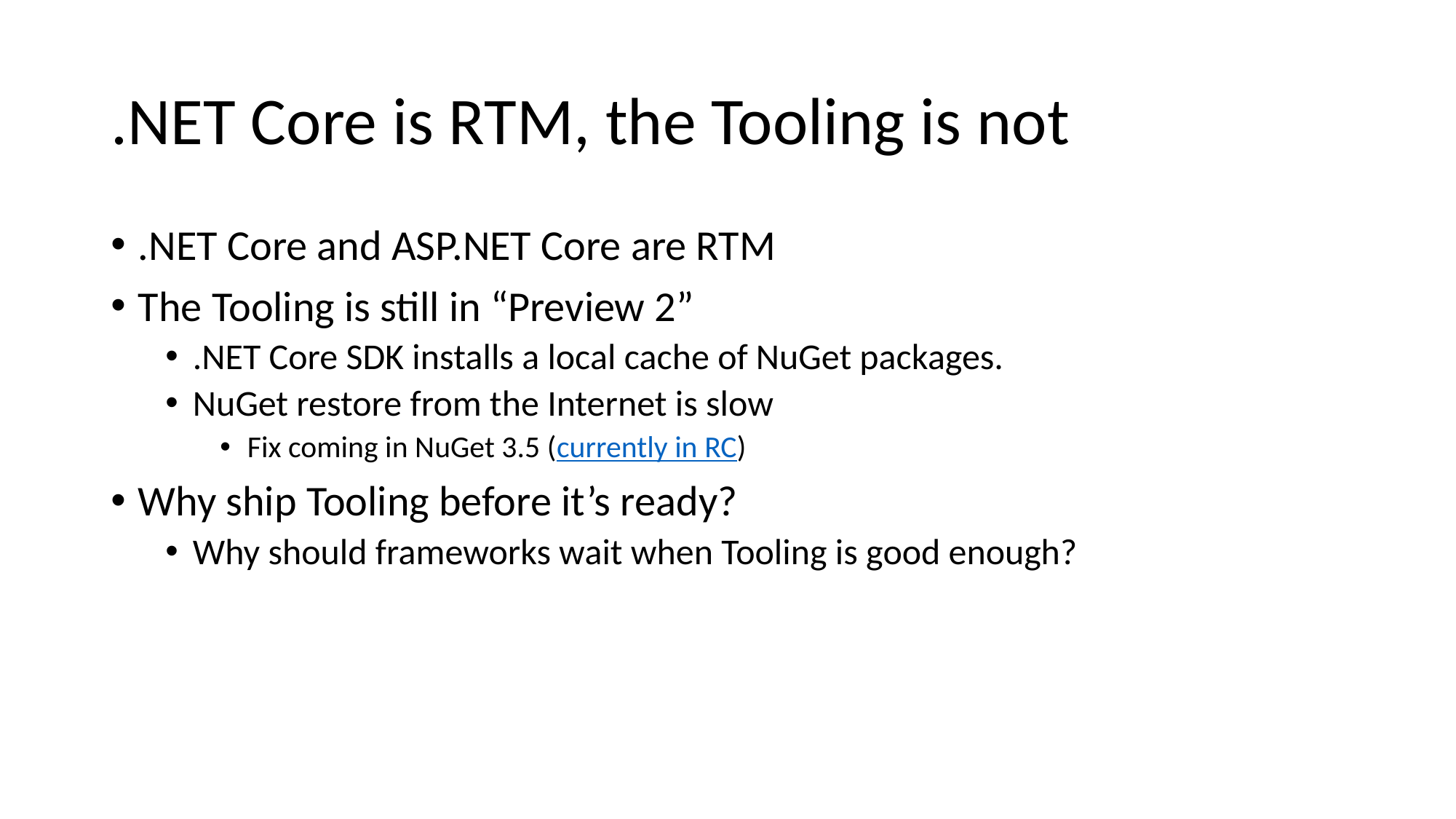

# .NET Core is RTM, the Tooling is not
.NET Core and ASP.NET Core are RTM
The Tooling is still in “Preview 2”
.NET Core SDK installs a local cache of NuGet packages.
NuGet restore from the Internet is slow
Fix coming in NuGet 3.5 (currently in RC)
Why ship Tooling before it’s ready?
Why should frameworks wait when Tooling is good enough?